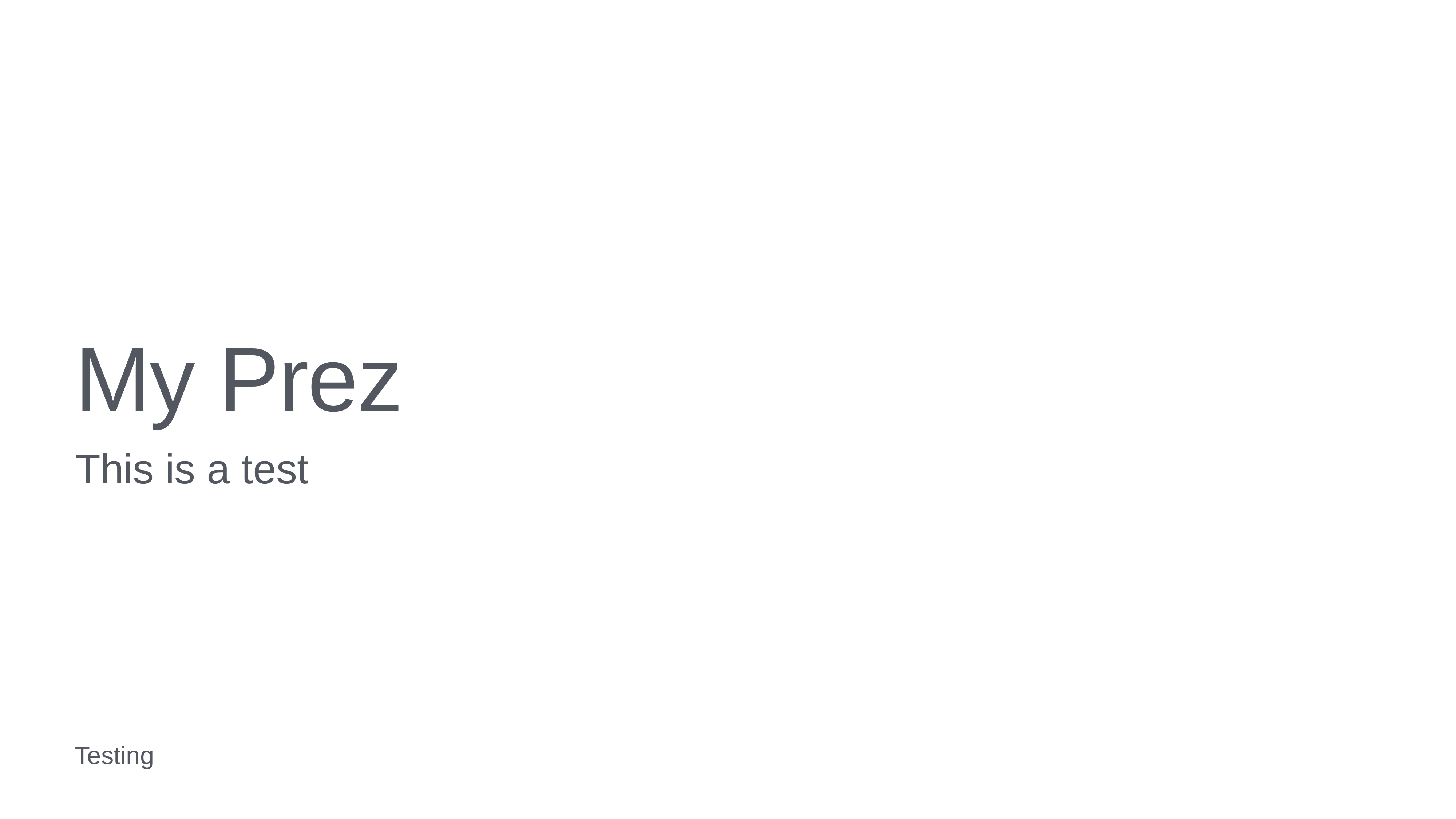

# My Prez
This is a test
Testing